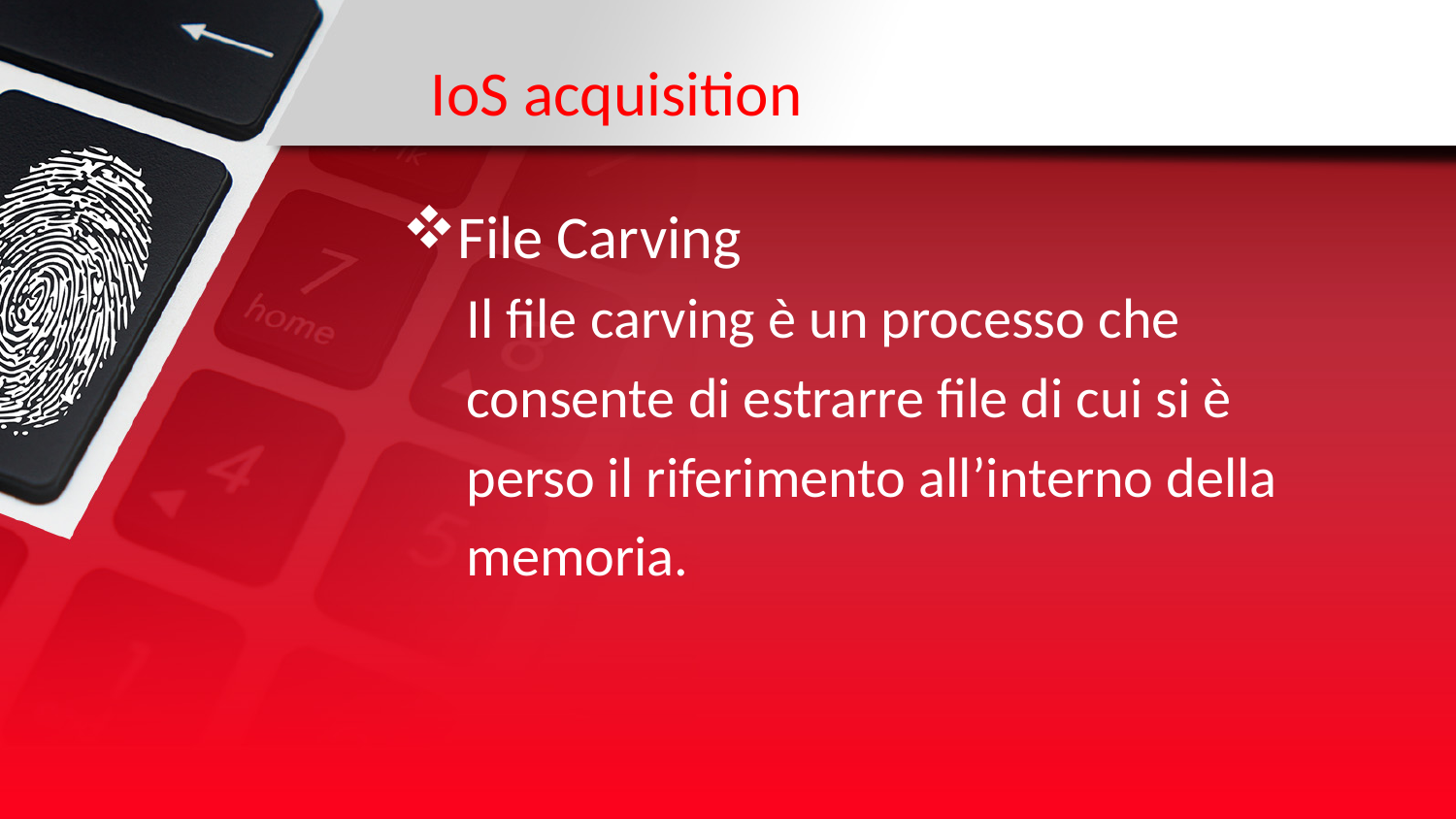

# IoS acquisition
File Carving
     Il file carving è un processo che
     consente di estrarre file di cui si è
     perso il riferimento all’interno della
     memoria.